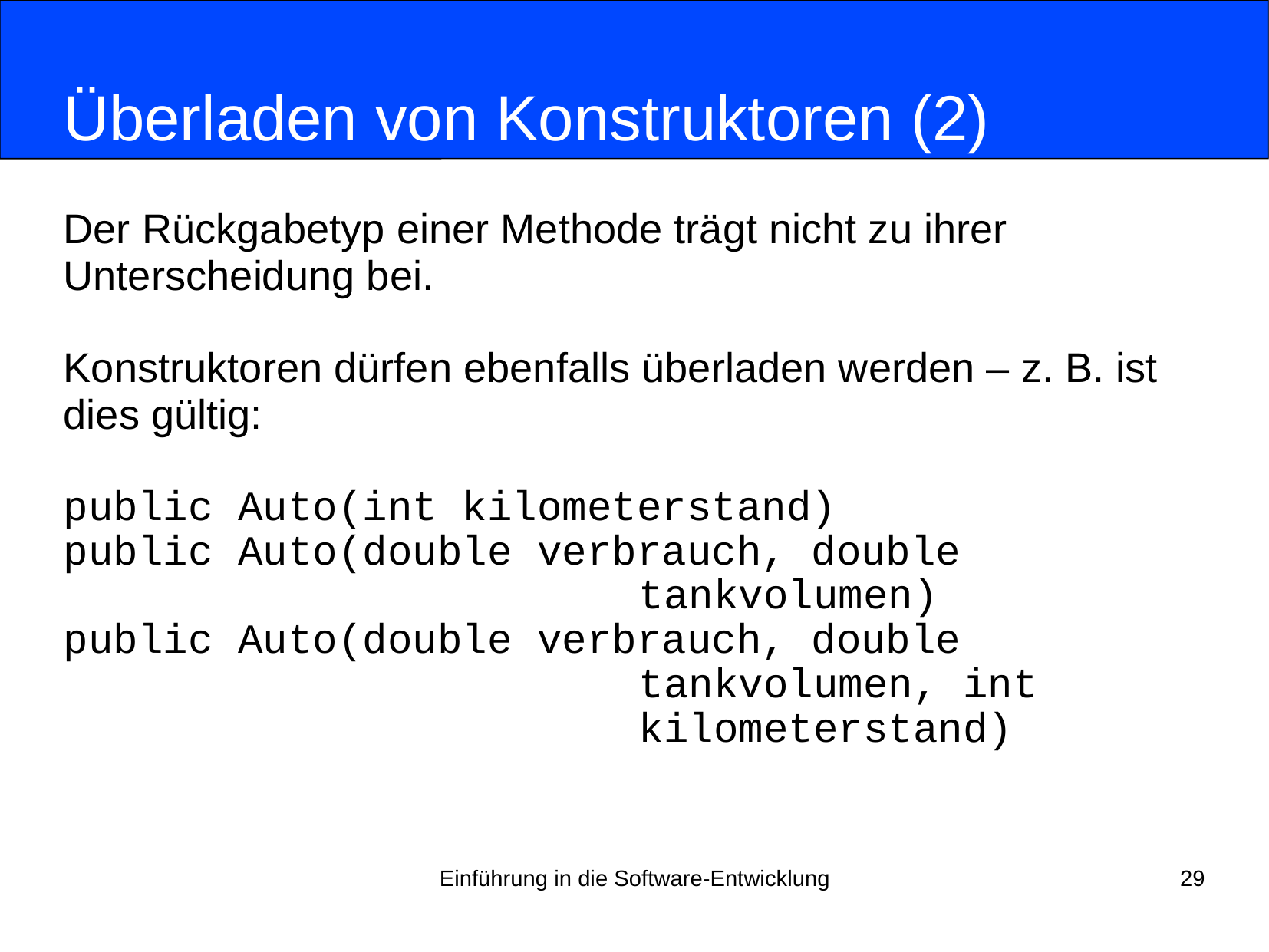

# Überladen von Konstruktoren (2)
Der Rückgabetyp einer Methode trägt nicht zu ihrer Unterscheidung bei.

Konstruktoren dürfen ebenfalls überladen werden – z. B. ist dies gültig:

public Auto(int kilometerstand)‏
public Auto(double verbrauch, double
					tankvolumen)‏
public Auto(double verbrauch, double
					tankvolumen, int
					kilometerstand)‏

Einführung in die Software-Entwicklung
29